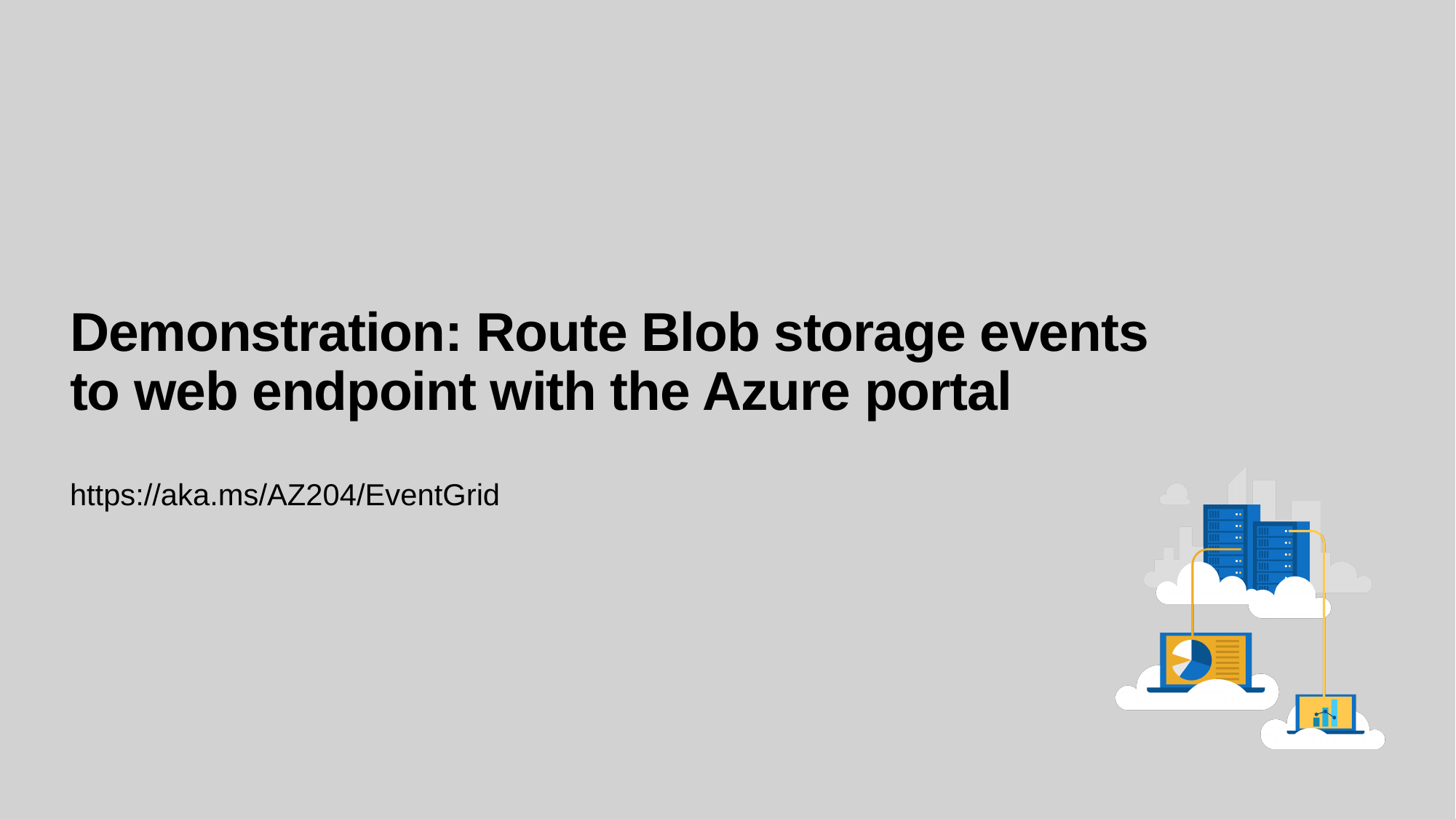

# Demonstration: Route Blob storage events to web endpoint with the Azure portal
https://aka.ms/AZ204/EventGrid